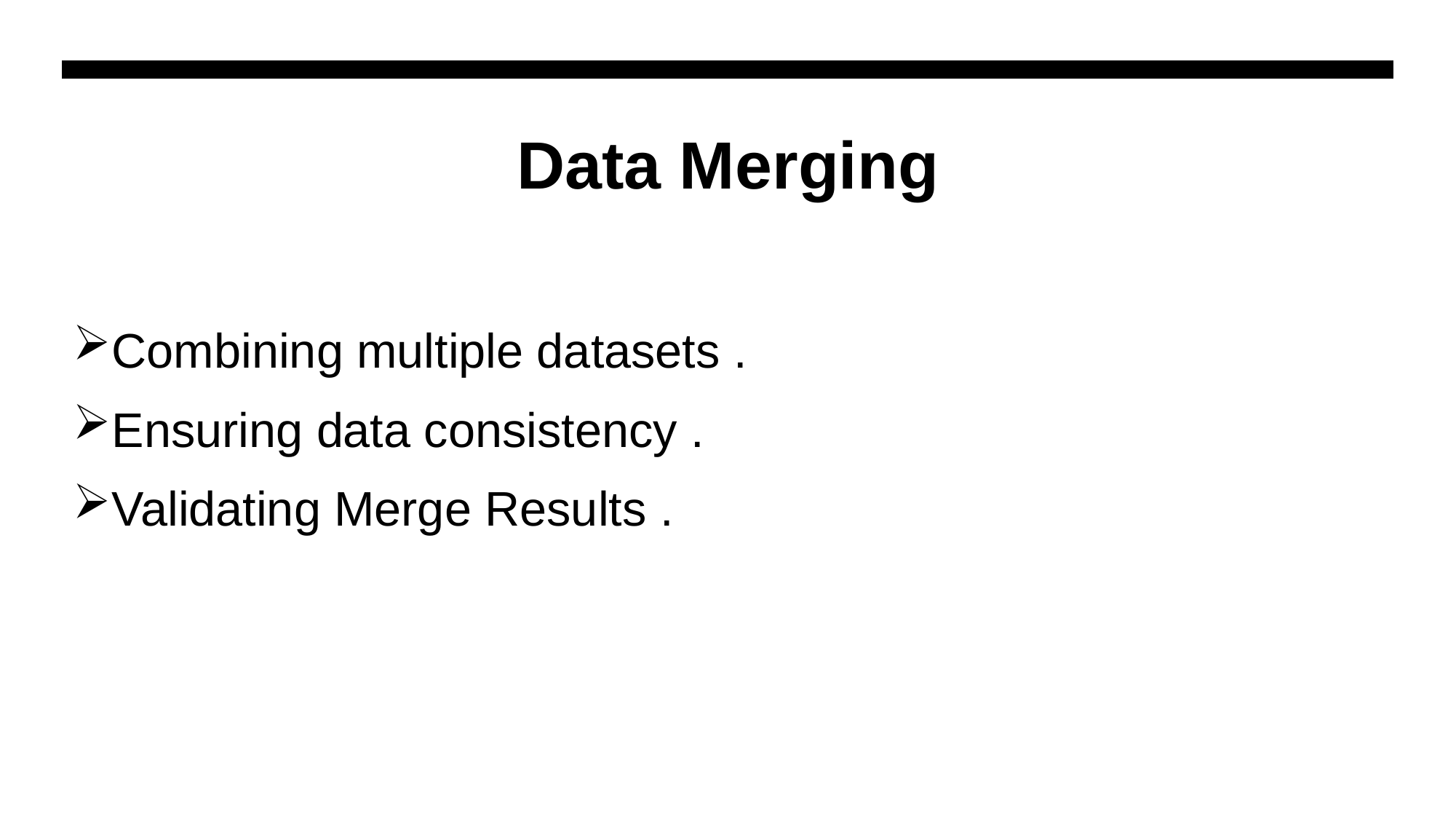

# Data Merging
Combining multiple datasets .
Ensuring data consistency .
Validating Merge Results .